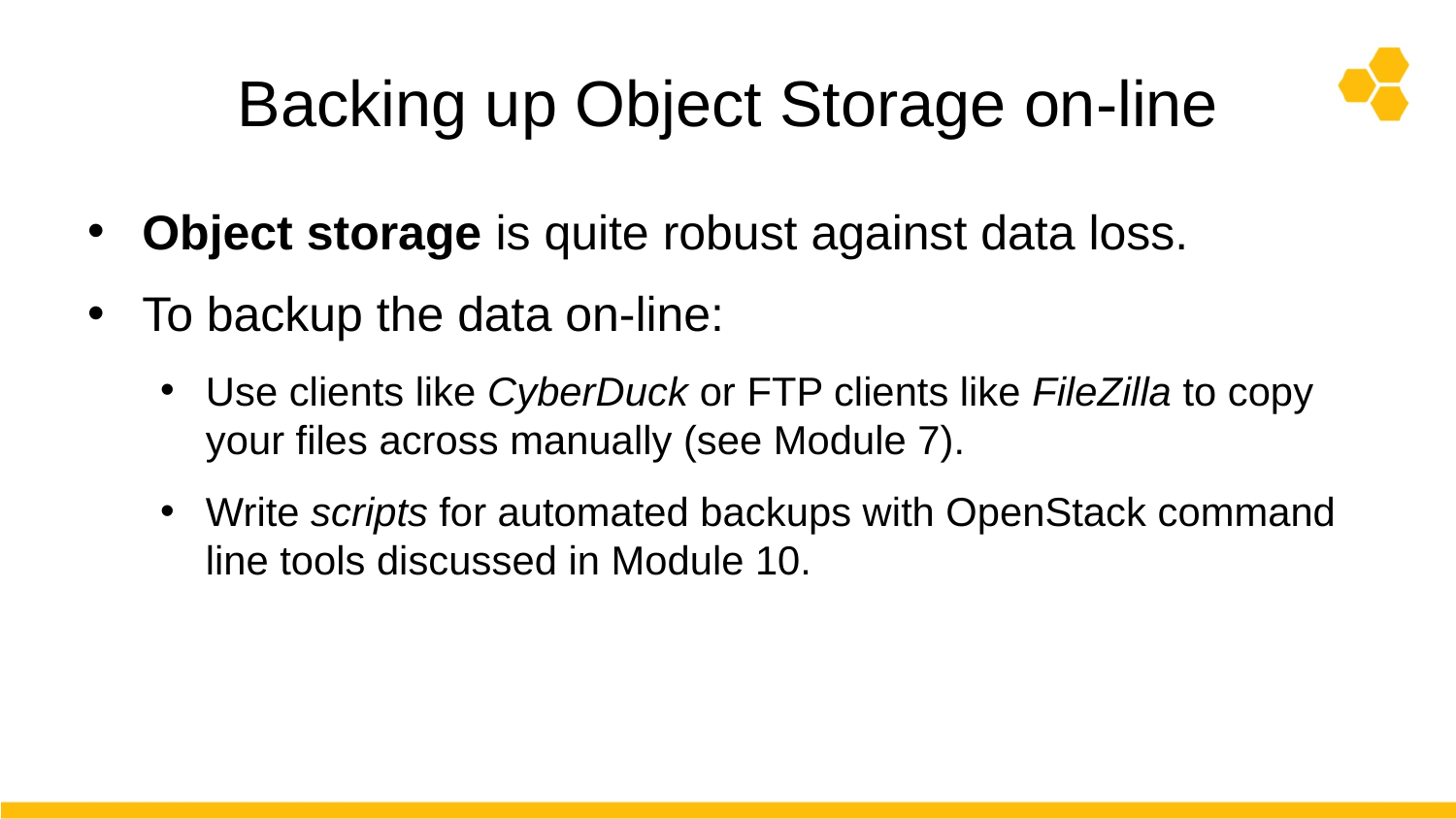

# Backing up Object Storage on-line
Object storage is quite robust against data loss.
To backup the data on-line:
Use clients like CyberDuck or FTP clients like FileZilla to copy your files across manually (see Module 7).
Write scripts for automated backups with OpenStack command line tools discussed in Module 10.